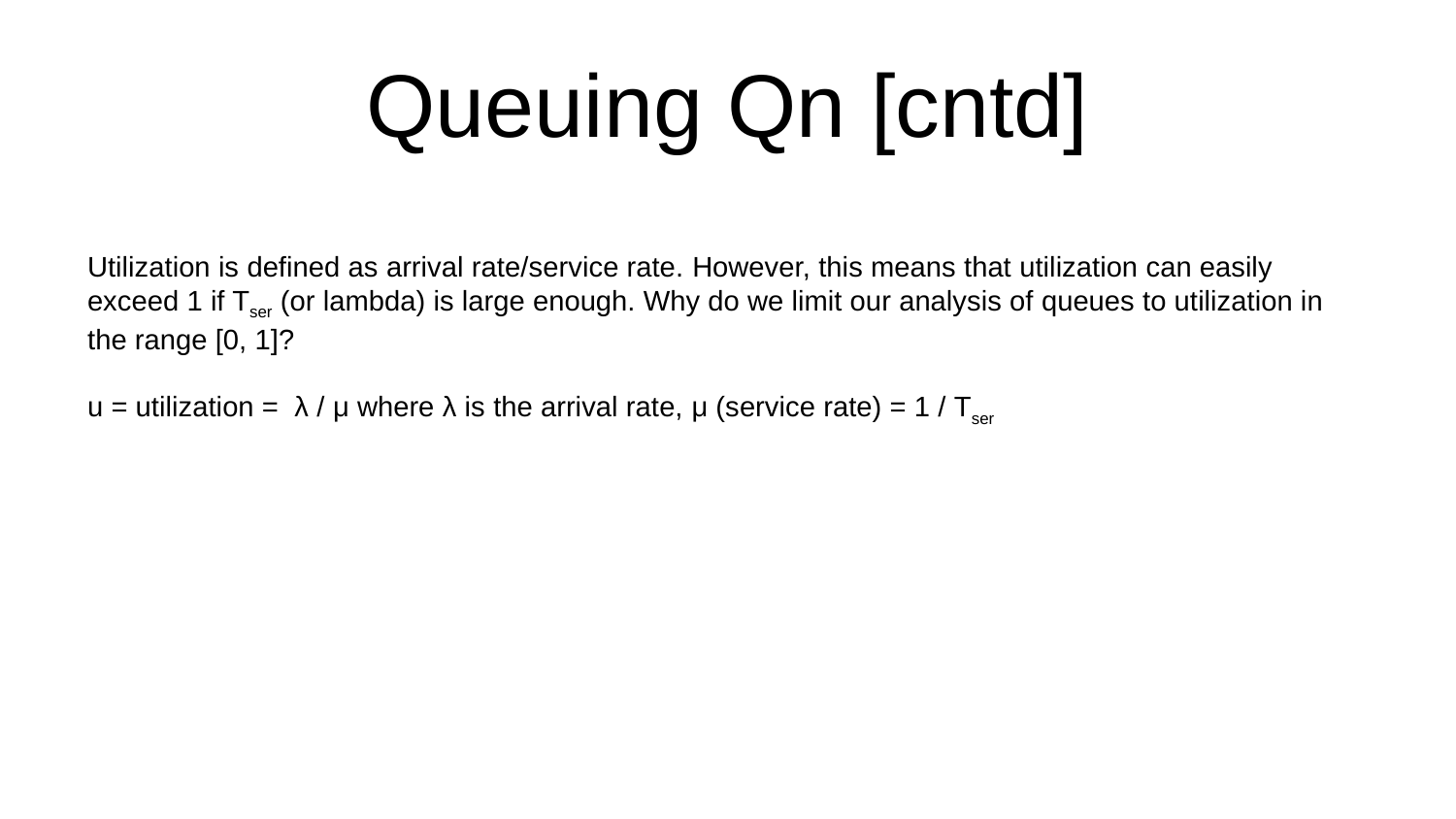

# Queuing Qn [cntd]
Utilization is defined as arrival rate/service rate. However, this means that utilization can easily exceed 1 if Tser (or lambda) is large enough. Why do we limit our analysis of queues to utilization in the range [0, 1]?

u = utilization =  λ / μ where λ is the arrival rate, μ (service rate) = 1 / Tser